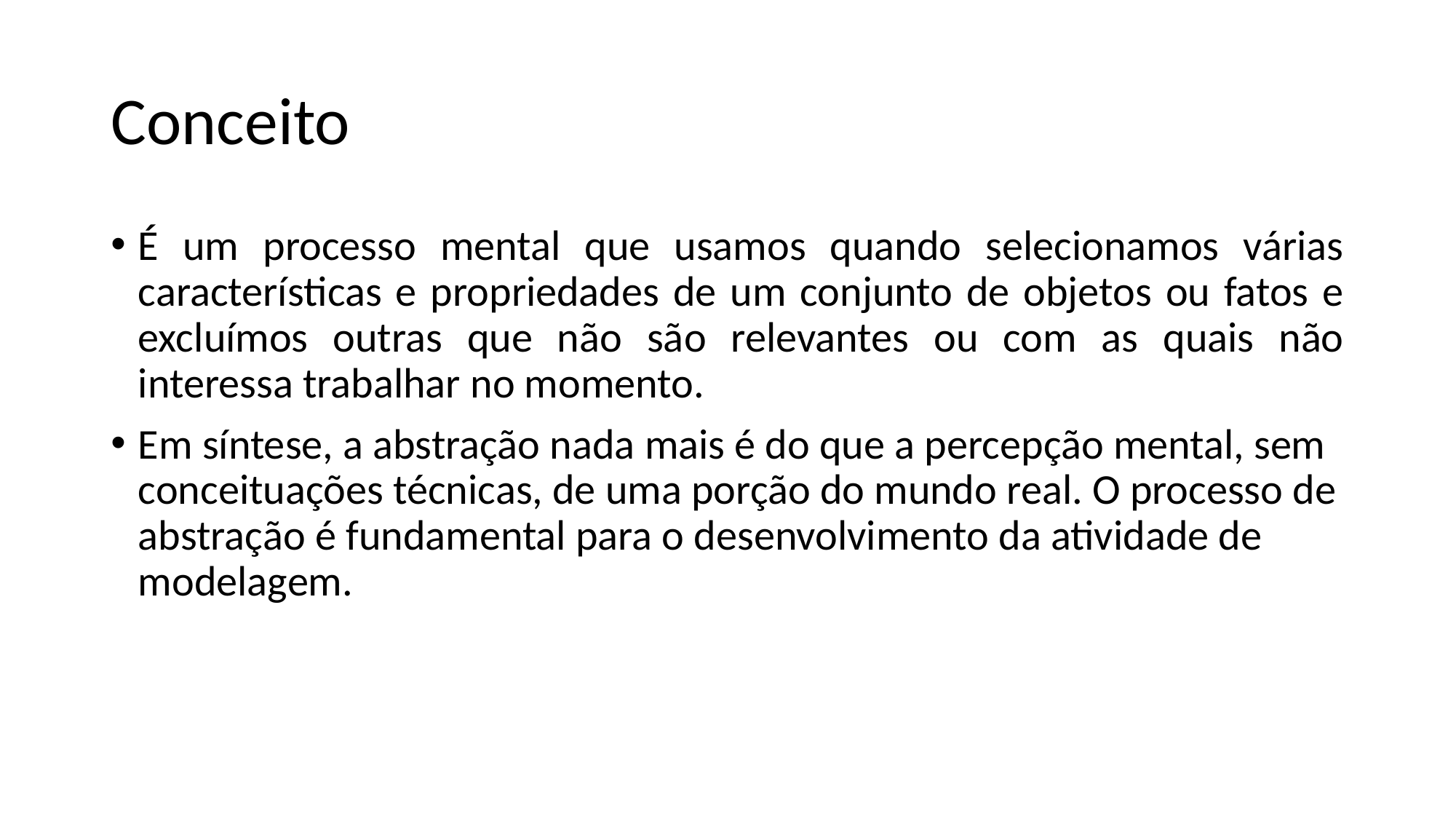

# Conceito
É um processo mental que usamos quando selecionamos várias características e propriedades de um conjunto de objetos ou fatos e excluímos outras que não são relevantes ou com as quais não interessa trabalhar no momento.
Em síntese, a abstração nada mais é do que a percepção mental, sem conceituações técnicas, de uma porção do mundo real. O processo de abstração é fundamental para o desenvolvimento da atividade de modelagem.